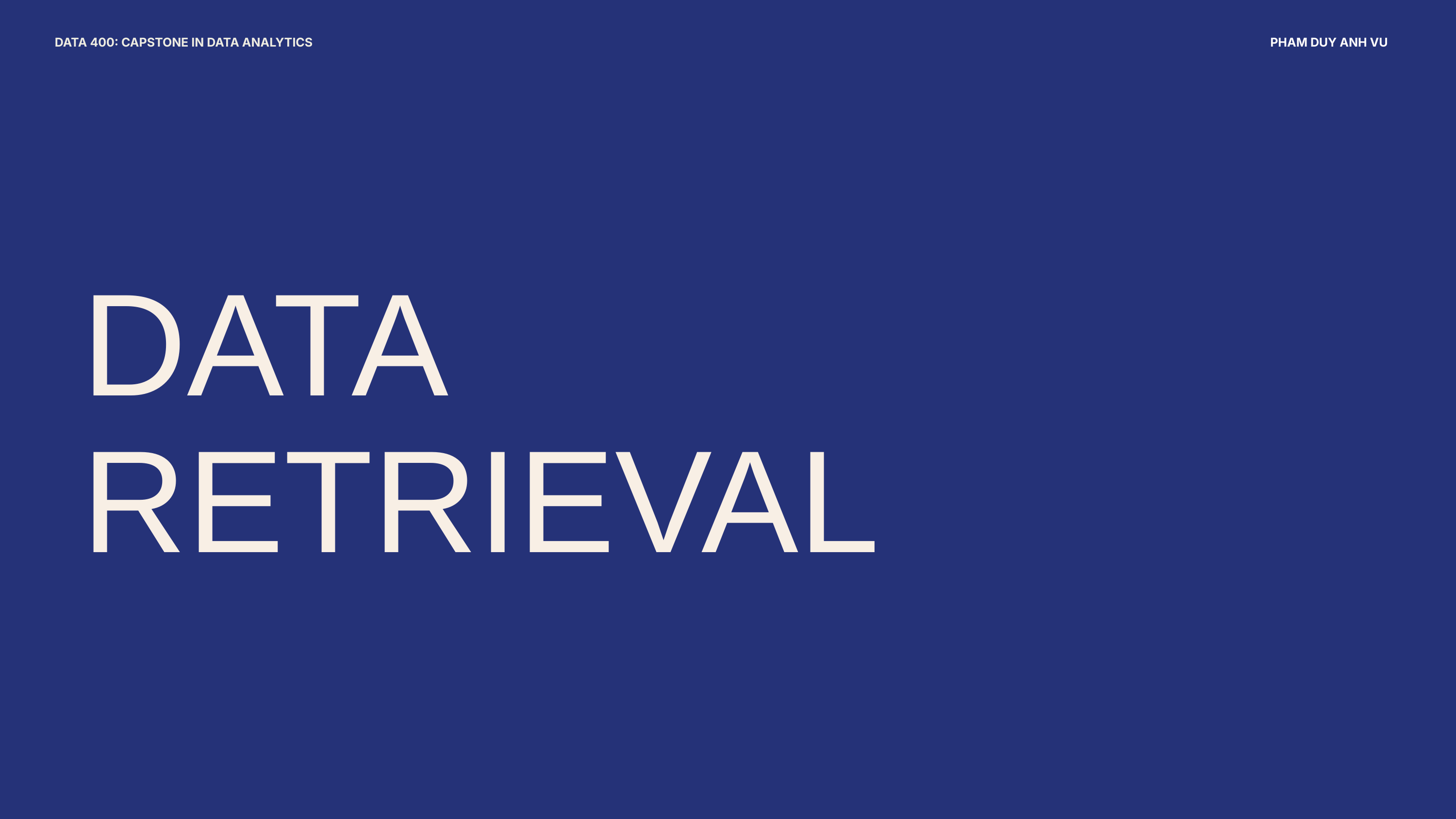

PHAM DUY ANH VU
DATA 400: CAPSTONE IN DATA ANALYTICS
DATA
RETRIEVAL